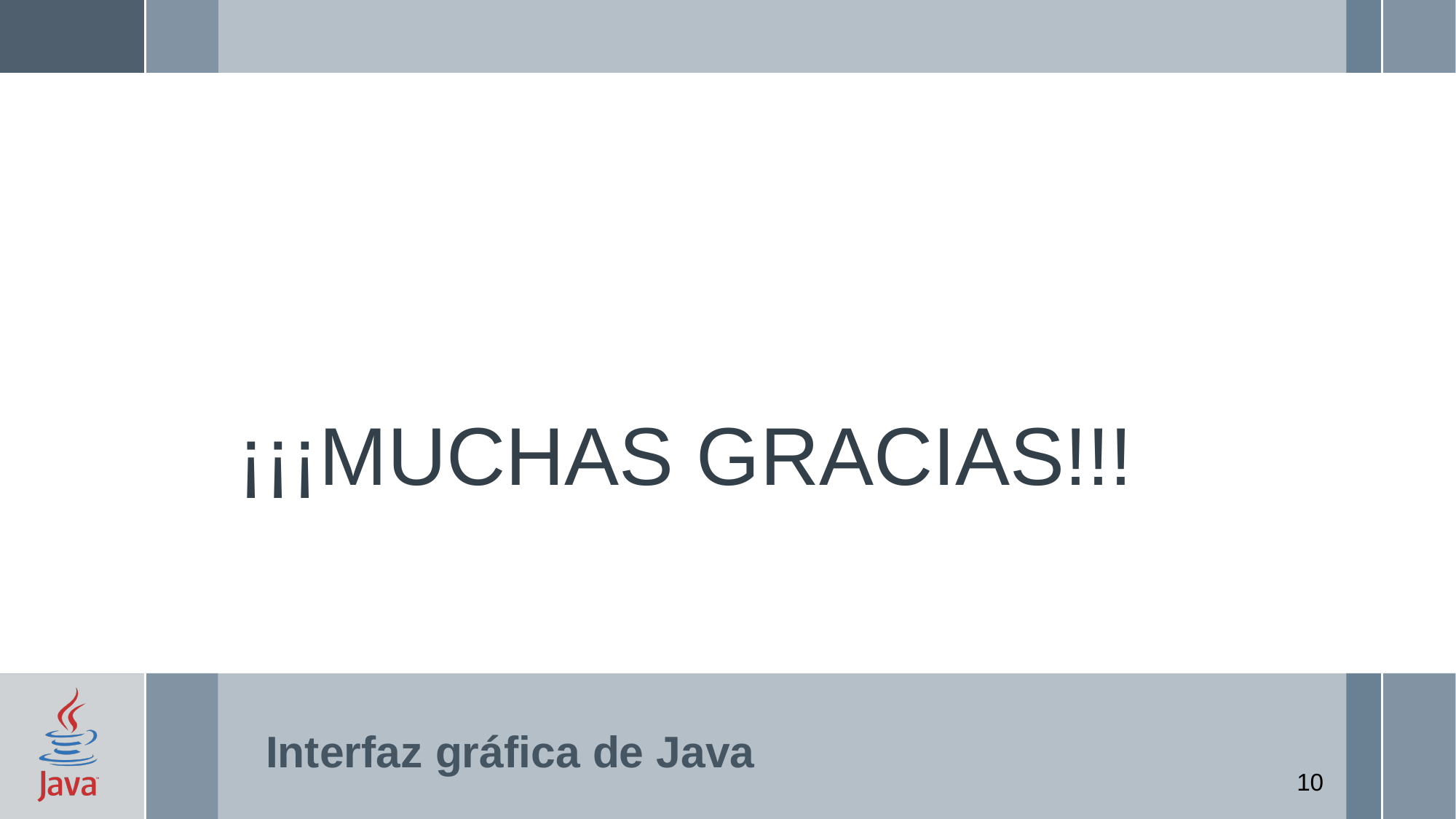

# ¡¡¡MUCHAS GRACIAS!!!

Interfaz gráfica de Java
10